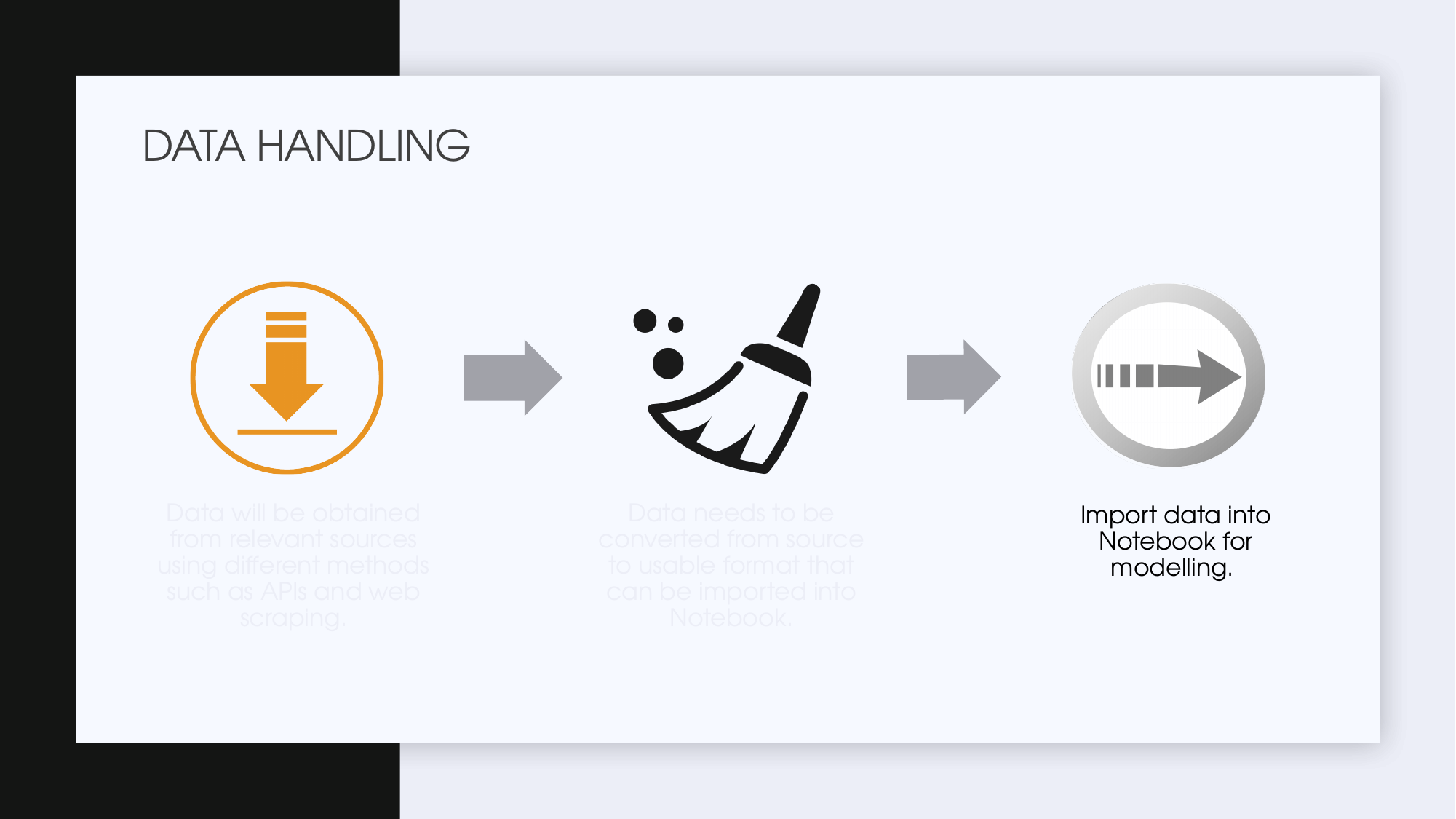

# Data handling
Data will be obtained from relevant sources using different methods such as APIs and web scraping.

Data needs to be converted from source to usable format that can be imported into Notebook.

Import data into Notebook for modelling.